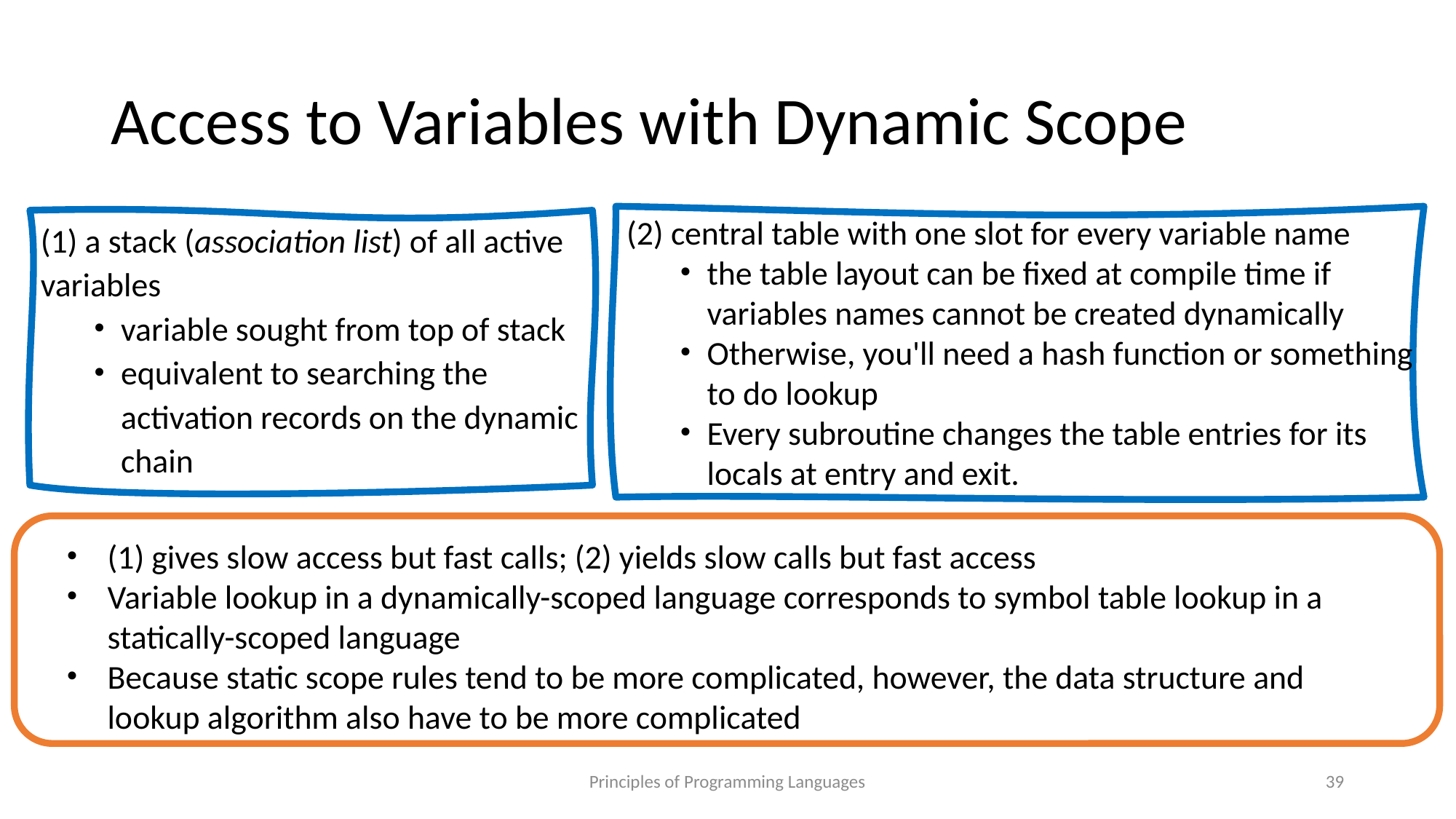

# Access to Variables with Dynamic Scope
(2) central table with one slot for every variable name
the table layout can be fixed at compile time if variables names cannot be created dynamically
Otherwise, you'll need a hash function or something to do lookup
Every subroutine changes the table entries for its locals at entry and exit.
(1) a stack (association list) of all active variables
variable sought from top of stack
equivalent to searching the activation records on the dynamic chain

(1) gives slow access but fast calls; (2) yields slow calls but fast access
Variable lookup in a dynamically-scoped language corresponds to symbol table lookup in a statically-scoped language
Because static scope rules tend to be more complicated, however, the data structure and lookup algorithm also have to be more complicated
Principles of Programming Languages
39